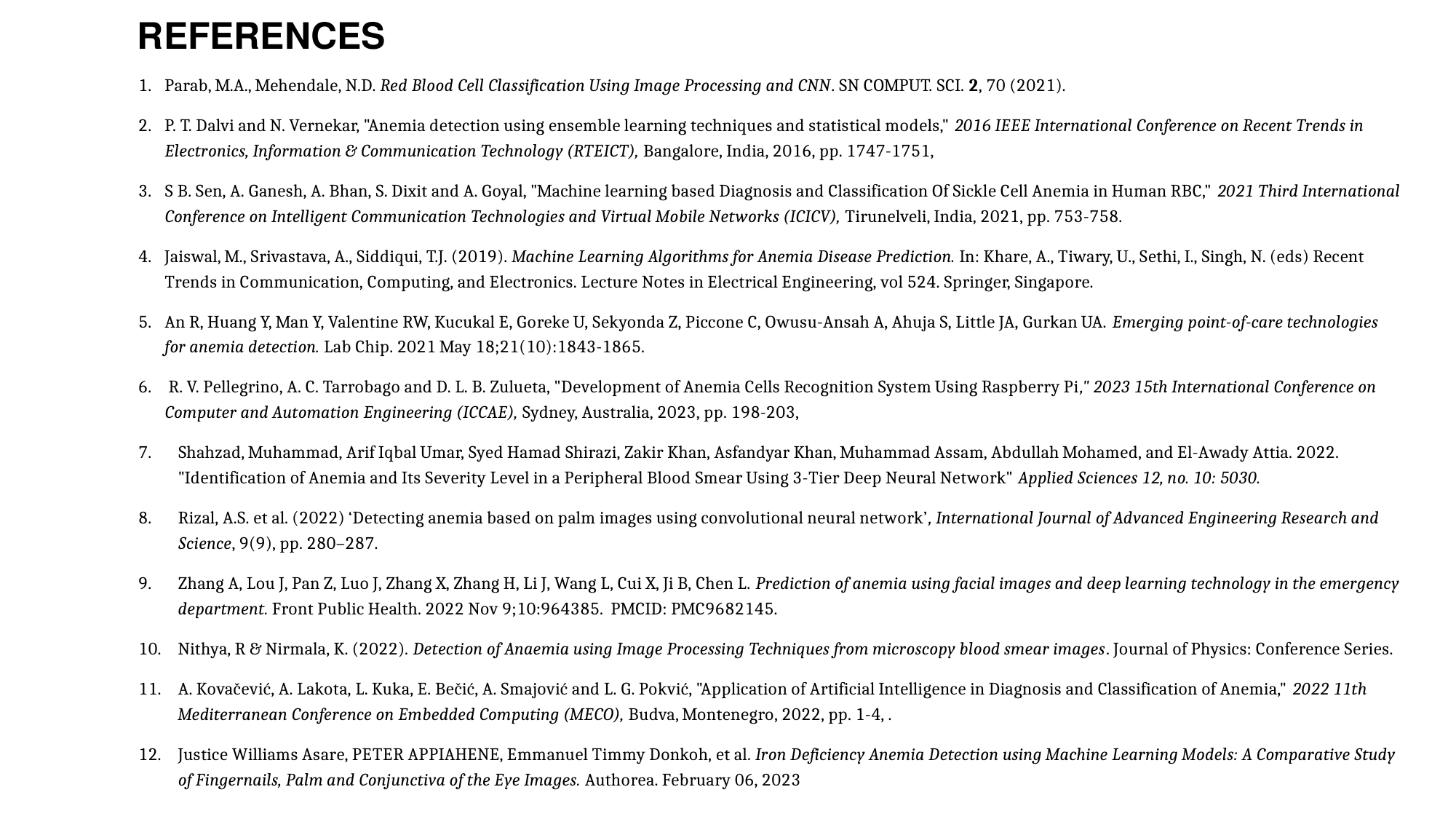

# REFERENCES
Parab, M.A., Mehendale, N.D. Red Blood Cell Classification Using Image Processing and CNN. SN COMPUT. SCI. 2, 70 (2021).
P. T. Dalvi and N. Vernekar, "Anemia detection using ensemble learning techniques and statistical models," 2016 IEEE International Conference on Recent Trends in Electronics, Information & Communication Technology (RTEICT), Bangalore, India, 2016, pp. 1747-1751,
S B. Sen, A. Ganesh, A. Bhan, S. Dixit and A. Goyal, "Machine learning based Diagnosis and Classification Of Sickle Cell Anemia in Human RBC," 2021 Third International Conference on Intelligent Communication Technologies and Virtual Mobile Networks (ICICV), Tirunelveli, India, 2021, pp. 753-758.
Jaiswal, M., Srivastava, A., Siddiqui, T.J. (2019). Machine Learning Algorithms for Anemia Disease Prediction. In: Khare, A., Tiwary, U., Sethi, I., Singh, N. (eds) Recent Trends in Communication, Computing, and Electronics. Lecture Notes in Electrical Engineering, vol 524. Springer, Singapore.
An R, Huang Y, Man Y, Valentine RW, Kucukal E, Goreke U, Sekyonda Z, Piccone C, Owusu-Ansah A, Ahuja S, Little JA, Gurkan UA. Emerging point-of-care technologies for anemia detection. Lab Chip. 2021 May 18;21(10):1843-1865.
 R. V. Pellegrino, A. C. Tarrobago and D. L. B. Zulueta, "Development of Anemia Cells Recognition System Using Raspberry Pi," 2023 15th International Conference on Computer and Automation Engineering (ICCAE), Sydney, Australia, 2023, pp. 198-203,
Shahzad, Muhammad, Arif Iqbal Umar, Syed Hamad Shirazi, Zakir Khan, Asfandyar Khan, Muhammad Assam, Abdullah Mohamed, and El-Awady Attia. 2022. "Identification of Anemia and Its Severity Level in a Peripheral Blood Smear Using 3-Tier Deep Neural Network" Applied Sciences 12, no. 10: 5030.
Rizal, A.S. et al. (2022) ‘Detecting anemia based on palm images using convolutional neural network’, International Journal of Advanced Engineering Research and Science, 9(9), pp. 280–287.
Zhang A, Lou J, Pan Z, Luo J, Zhang X, Zhang H, Li J, Wang L, Cui X, Ji B, Chen L. Prediction of anemia using facial images and deep learning technology in the emergency department. Front Public Health. 2022 Nov 9;10:964385.  PMCID: PMC9682145.
Nithya, R & Nirmala, K. (2022). Detection of Anaemia using Image Processing Techniques from microscopy blood smear images. Journal of Physics: Conference Series.
A. Kovačević, A. Lakota, L. Kuka, E. Bečić, A. Smajović and L. G. Pokvić, "Application of Artificial Intelligence in Diagnosis and Classification of Anemia," 2022 11th Mediterranean Conference on Embedded Computing (MECO), Budva, Montenegro, 2022, pp. 1-4, .
Justice Williams Asare, PETER APPIAHENE, Emmanuel Timmy Donkoh, et al. Iron Deficiency Anemia Detection using Machine Learning Models: A Comparative Study of Fingernails, Palm and Conjunctiva of the Eye Images. Authorea. February 06, 2023